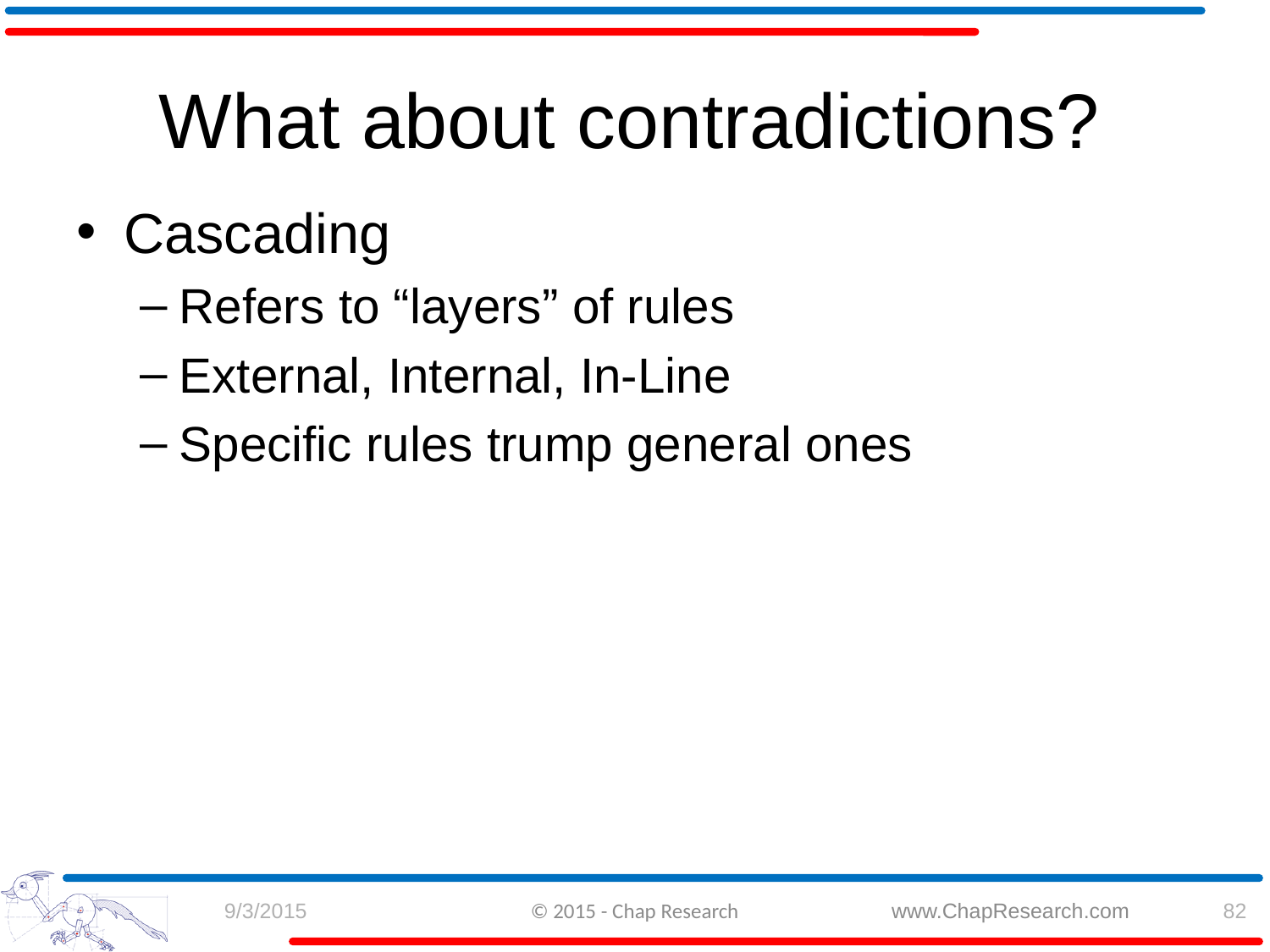

# What about contradictions?
Cascading
Refers to “layers” of rules
External, Internal, In-Line
Specific rules trump general ones
9/3/2015
© 2015 - Chap Research
82